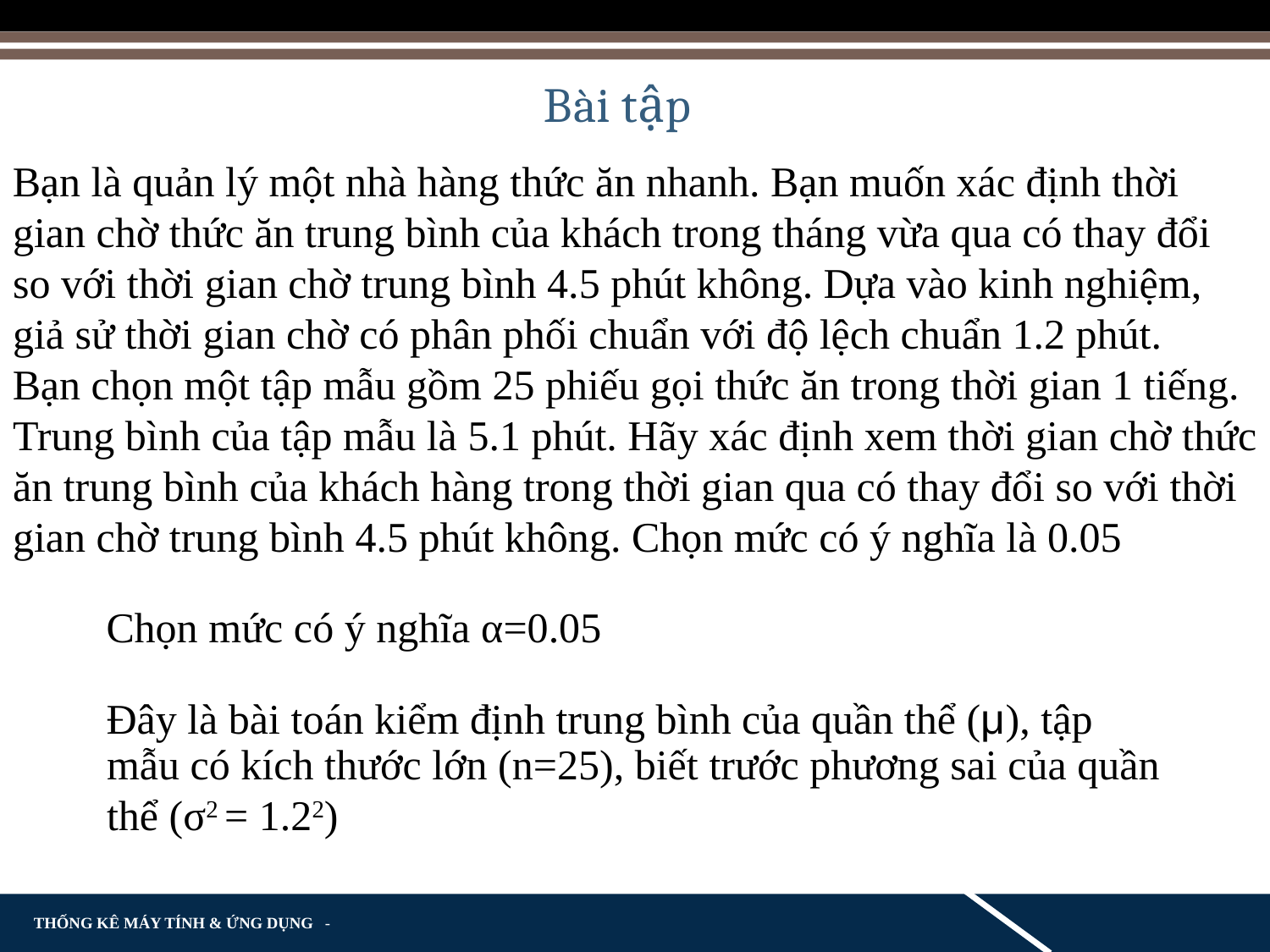

Bài tập
Bạn là quản lý một nhà hàng thức ăn nhanh. Bạn muốn xác định thời gian chờ thức ăn trung bình của khách trong tháng vừa qua có thay đổi so với thời gian chờ trung bình 4.5 phút không. Dựa vào kinh nghiệm, giả sử thời gian chờ có phân phối chuẩn với độ lệch chuẩn 1.2 phút.
Bạn chọn một tập mẫu gồm 25 phiếu gọi thức ăn trong thời gian 1 tiếng. Trung bình của tập mẫu là 5.1 phút. Hãy xác định xem thời gian chờ thức ăn trung bình của khách hàng trong thời gian qua có thay đổi so với thời gian chờ trung bình 4.5 phút không. Chọn mức có ý nghĩa là 0.05

Chọn mức có ý nghĩa α=0.05

Đây là bài toán kiểm định trung bình của quần thể (μ), tập mẫu có kích thước lớn (n=25), biết trước phương sai của quần thể (σ2 = 1.22)